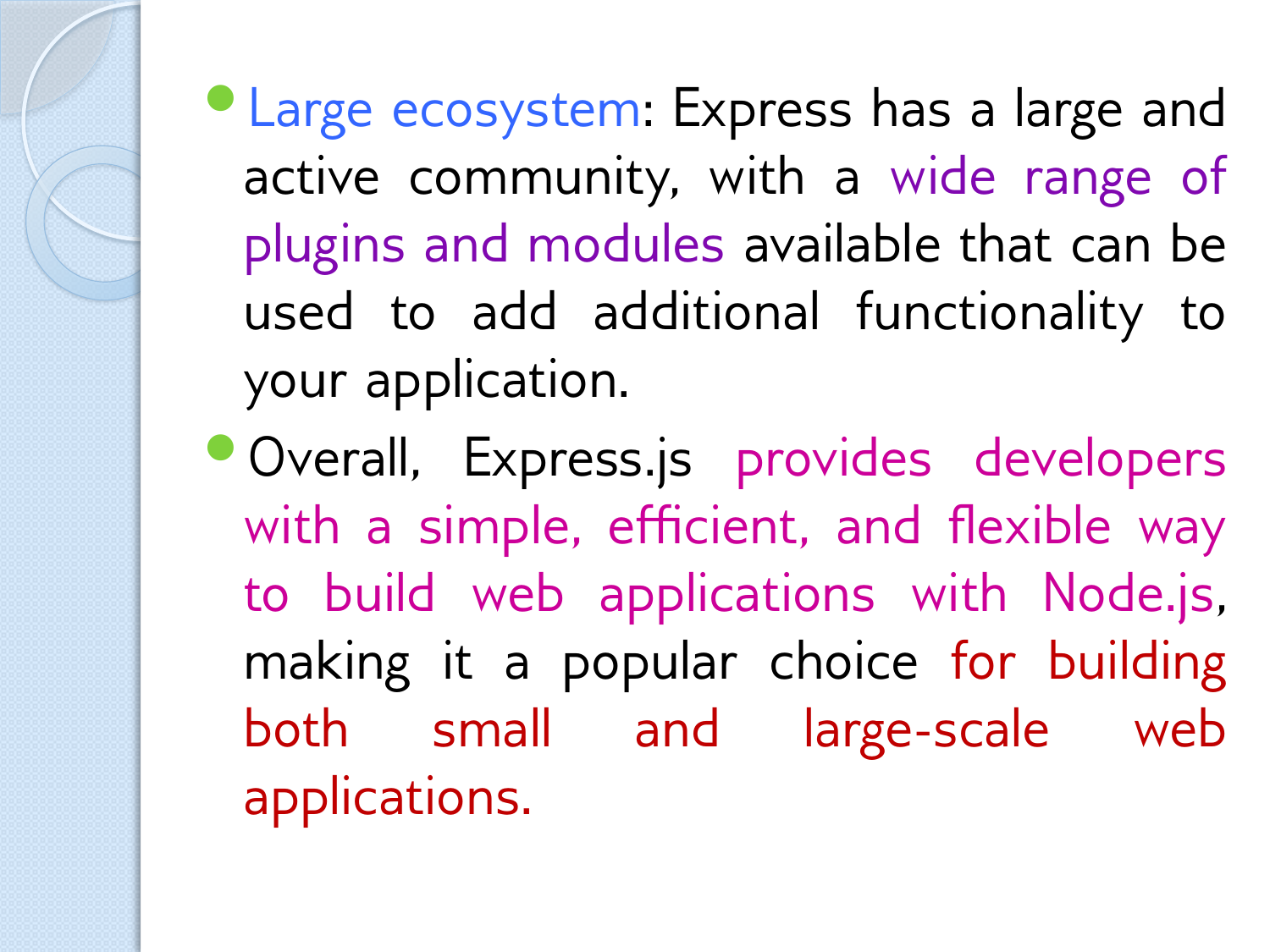

Large ecosystem: Express has a large and active community, with a wide range of plugins and modules available that can be used to add additional functionality to your application.
Overall, Express.js provides developers with a simple, efficient, and flexible way to build web applications with Node.js, making it a popular choice for building both small and large-scale web applications.